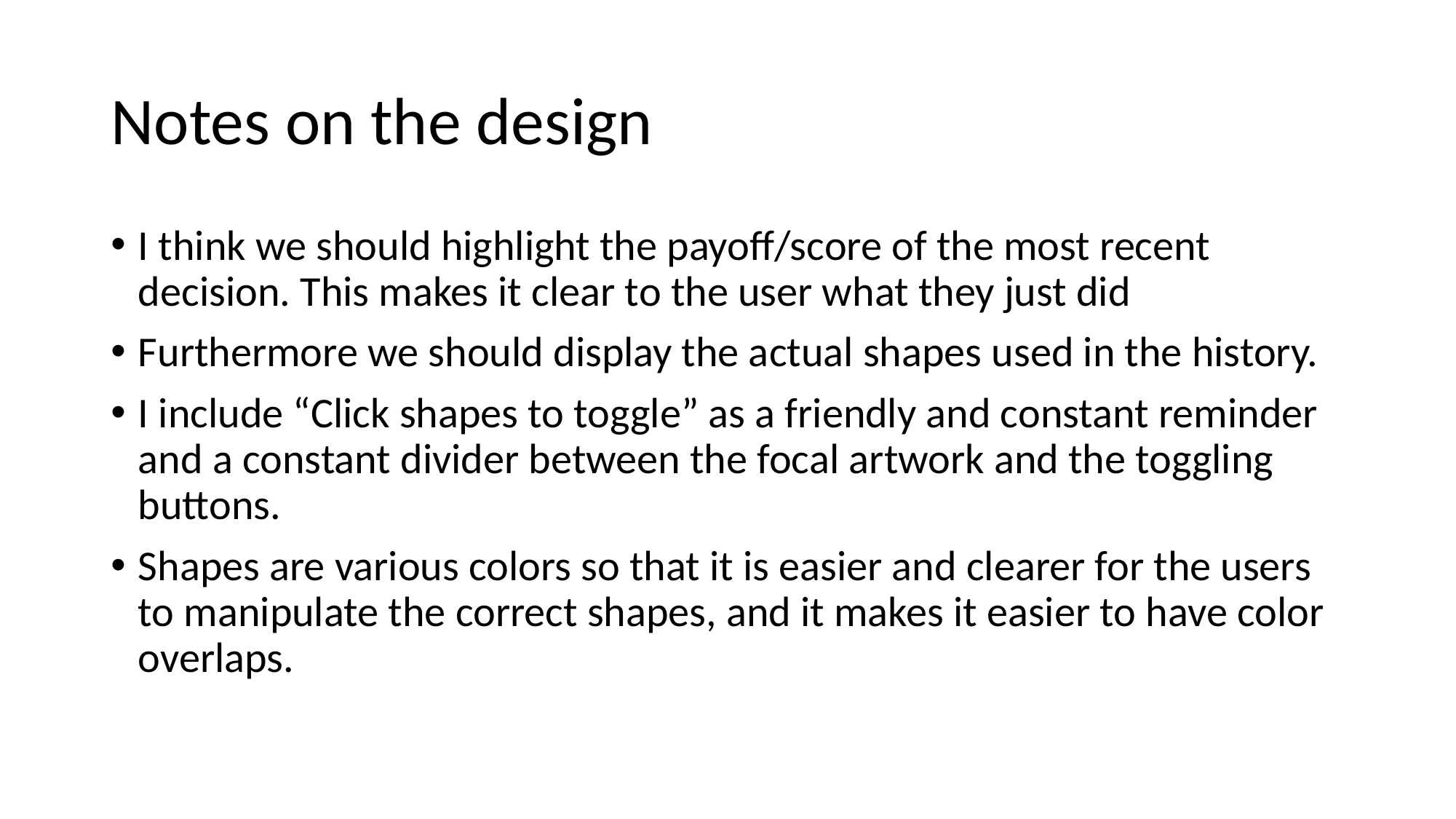

# Notes on the design
I think we should highlight the payoff/score of the most recent decision. This makes it clear to the user what they just did
Furthermore we should display the actual shapes used in the history.
I include “Click shapes to toggle” as a friendly and constant reminder and a constant divider between the focal artwork and the toggling buttons.
Shapes are various colors so that it is easier and clearer for the users to manipulate the correct shapes, and it makes it easier to have color overlaps.